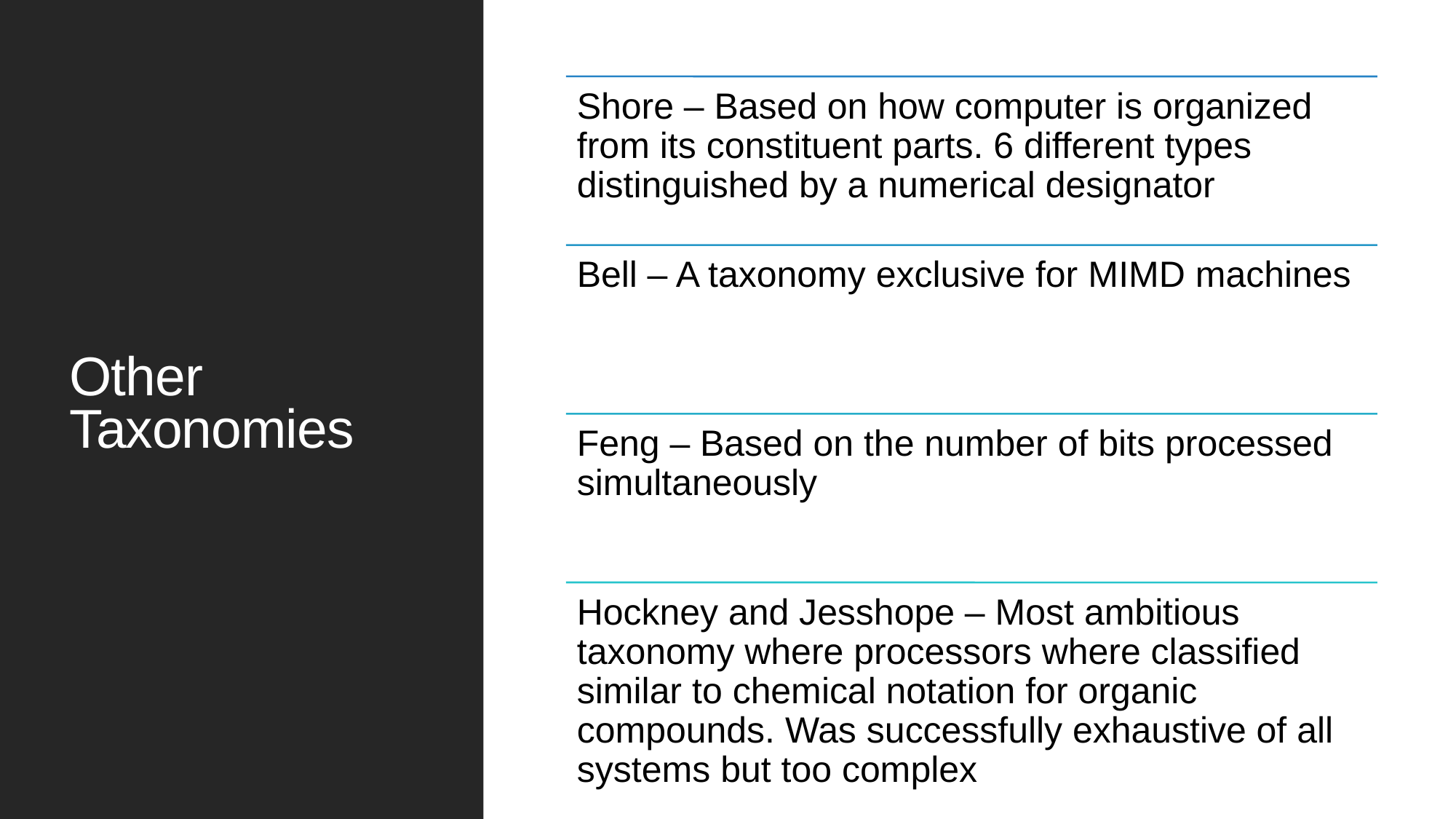

# Other Taxonomies
Shore – Based on how computer is organized from its constituent parts. 6 different types distinguished by a numerical designator
Bell – A taxonomy exclusive for MIMD machines
Feng – Based on the number of bits processed simultaneously
Hockney and Jesshope – Most ambitious taxonomy where processors where classified similar to chemical notation for organic compounds. Was successfully exhaustive of all systems but too complex